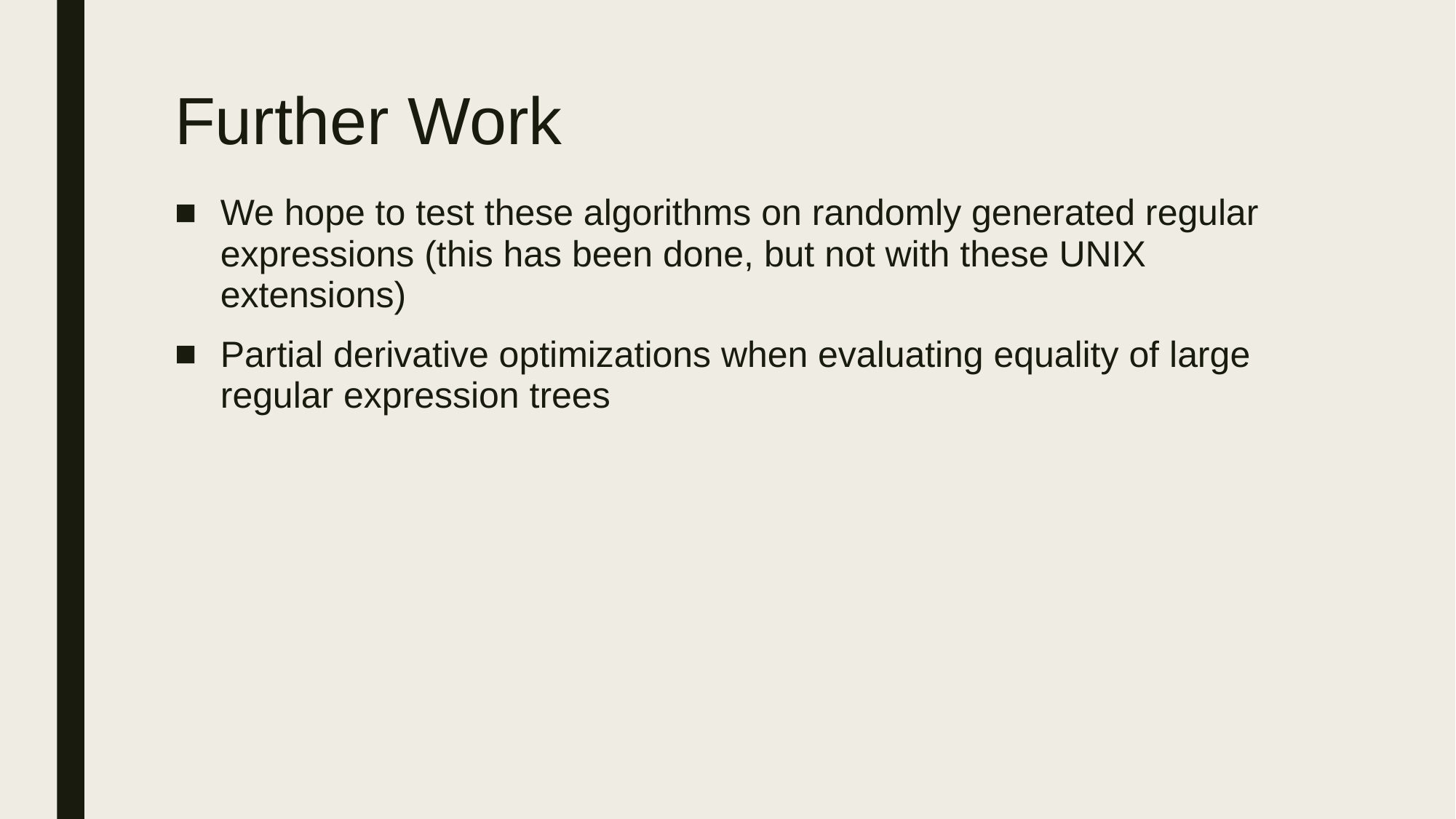

# Further Work
We hope to test these algorithms on randomly generated regular expressions (this has been done, but not with these UNIX extensions)
Partial derivative optimizations when evaluating equality of large regular expression trees